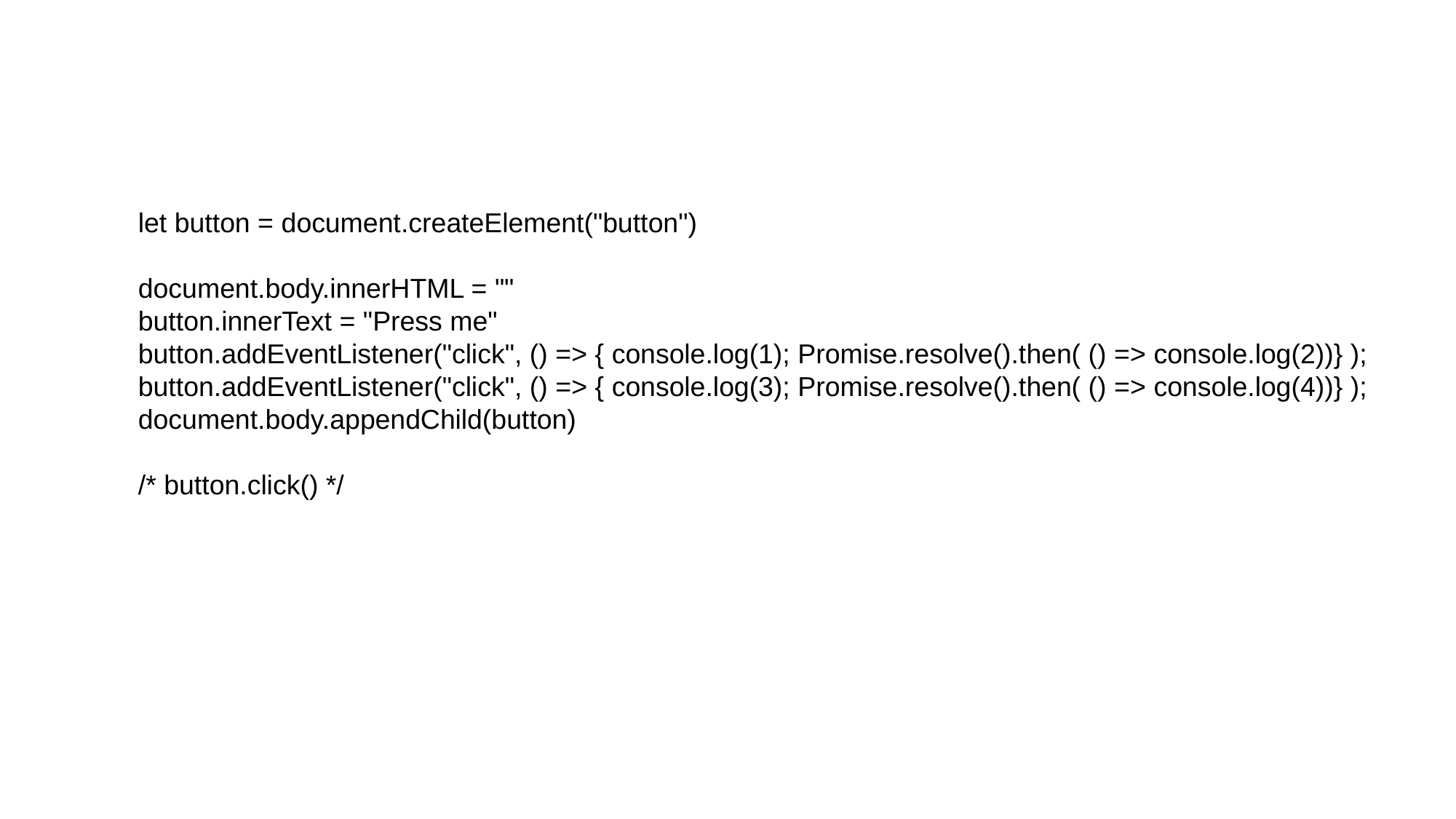

let button = document.createElement("button")

document.body.innerHTML = ""
button.innerText = "Press me"
button.addEventListener("click", () => { console.log(1); Promise.resolve().then( () => console.log(2))} );
button.addEventListener("click", () => { console.log(3); Promise.resolve().then( () => console.log(4))} );
document.body.appendChild(button)

/* button.click() */